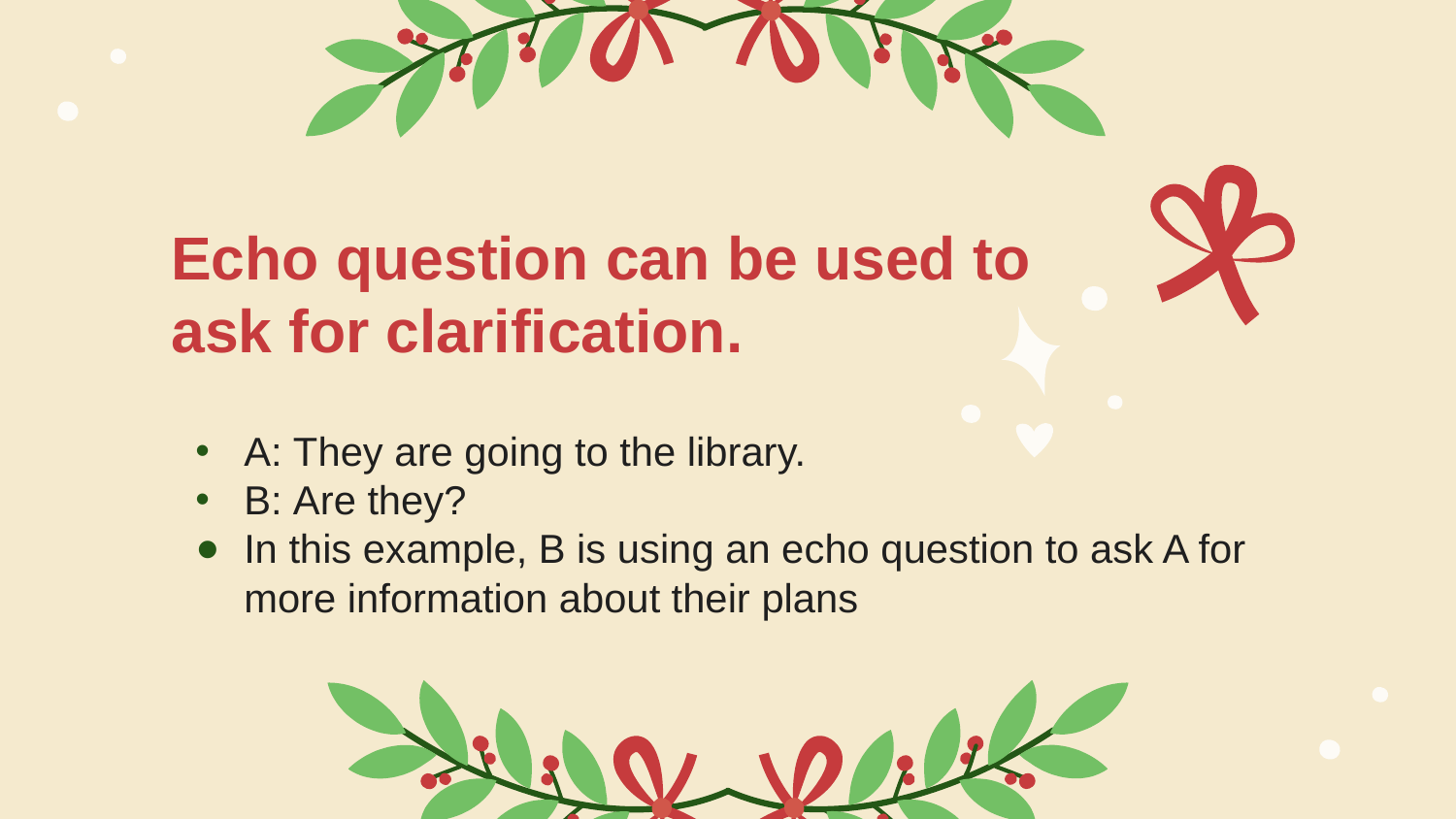

# Echo question can be used to ask for clarification.

A: They are going to the library.
B: Are they?
In this example, B is using an echo question to ask A for more information about their plans